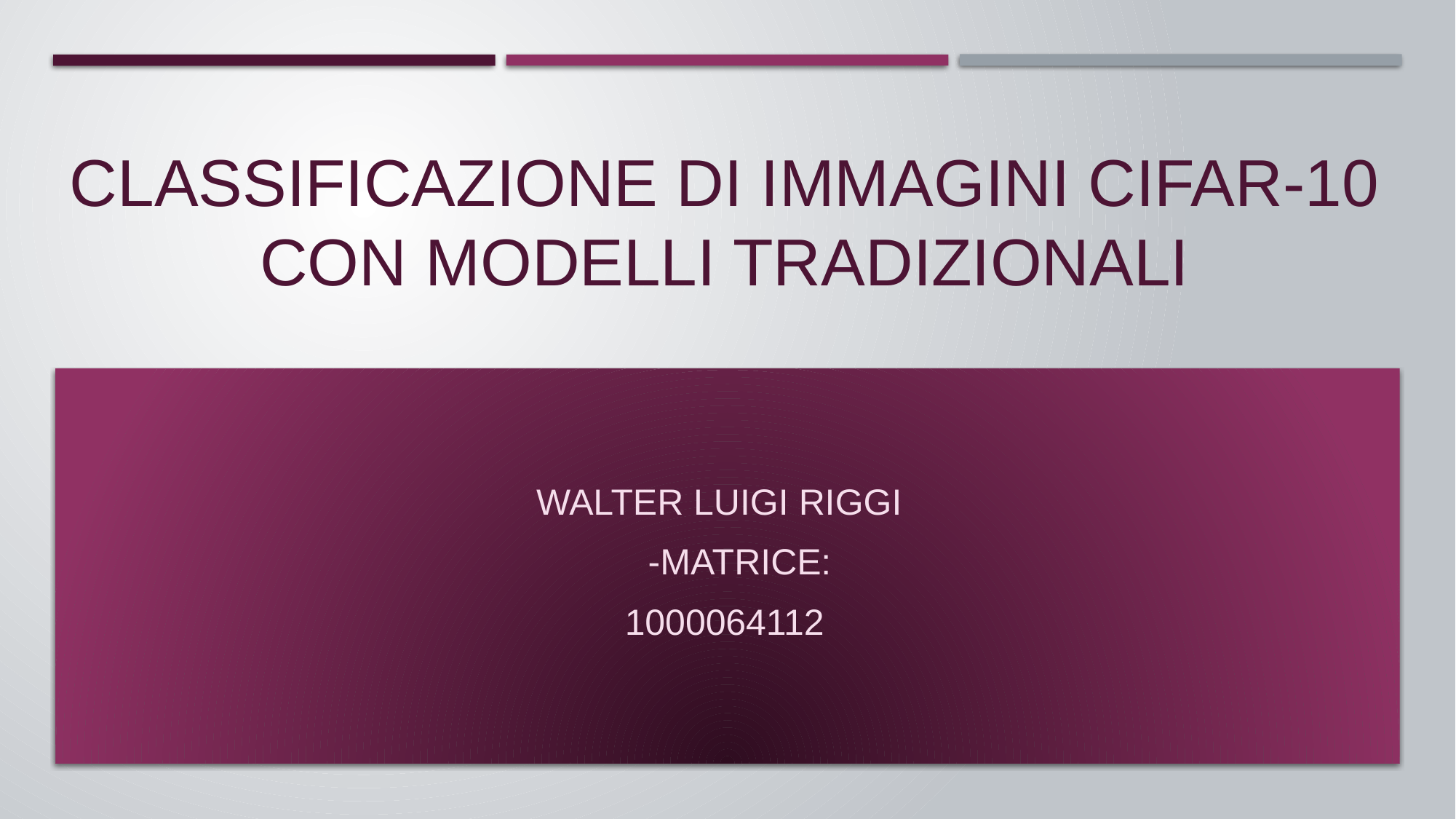

# Classificazione di immagini CIFAR-10 con modelli tradizionali

Walter luigi riggi
   -MATRICE:
1000064112